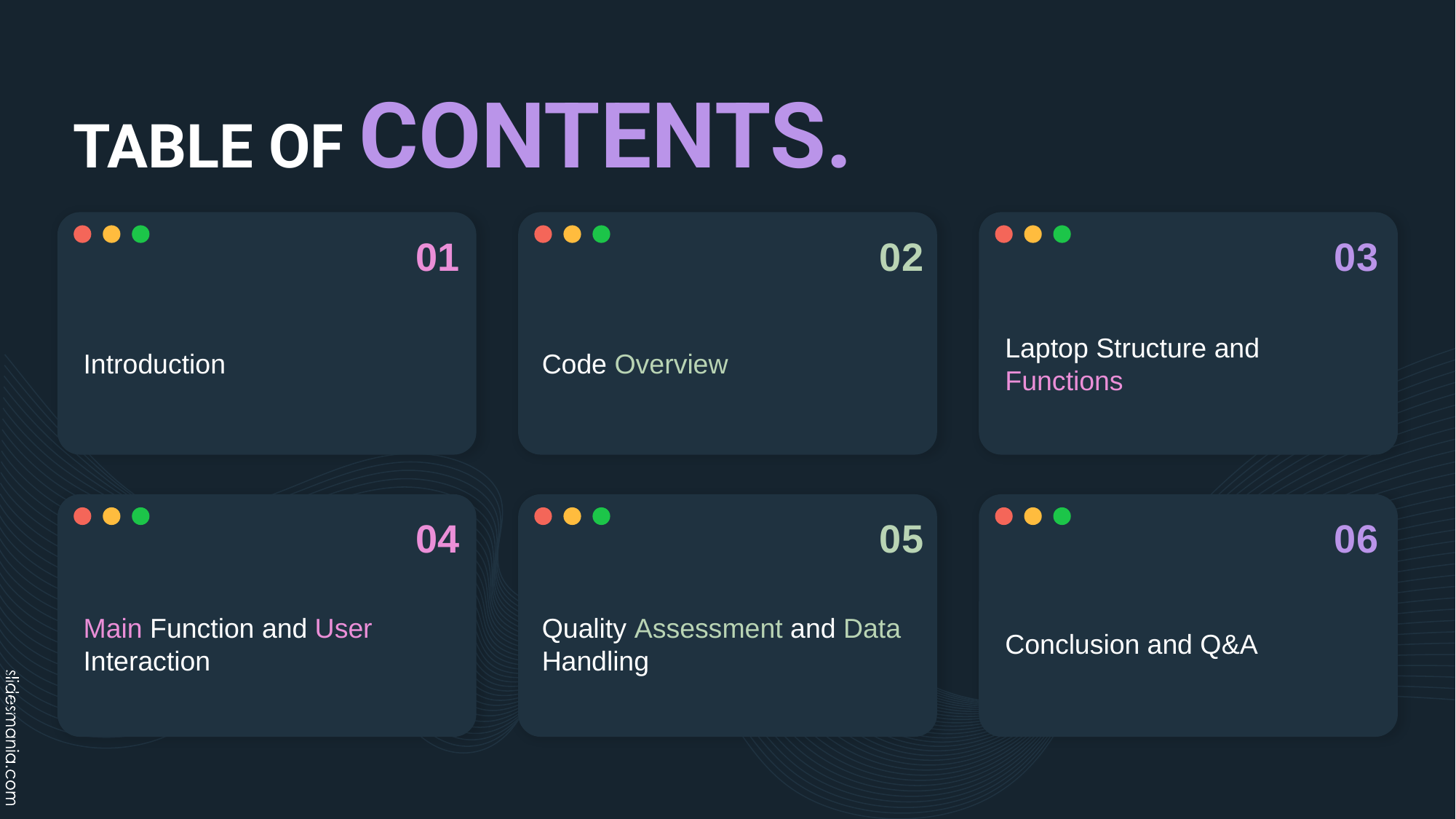

# TABLE OF CONTENTS.
01
02
03
Introduction
Code Overview
Laptop Structure and Functions
04
05
06
Main Function and User Interaction
Quality Assessment and Data Handling
Conclusion and Q&A